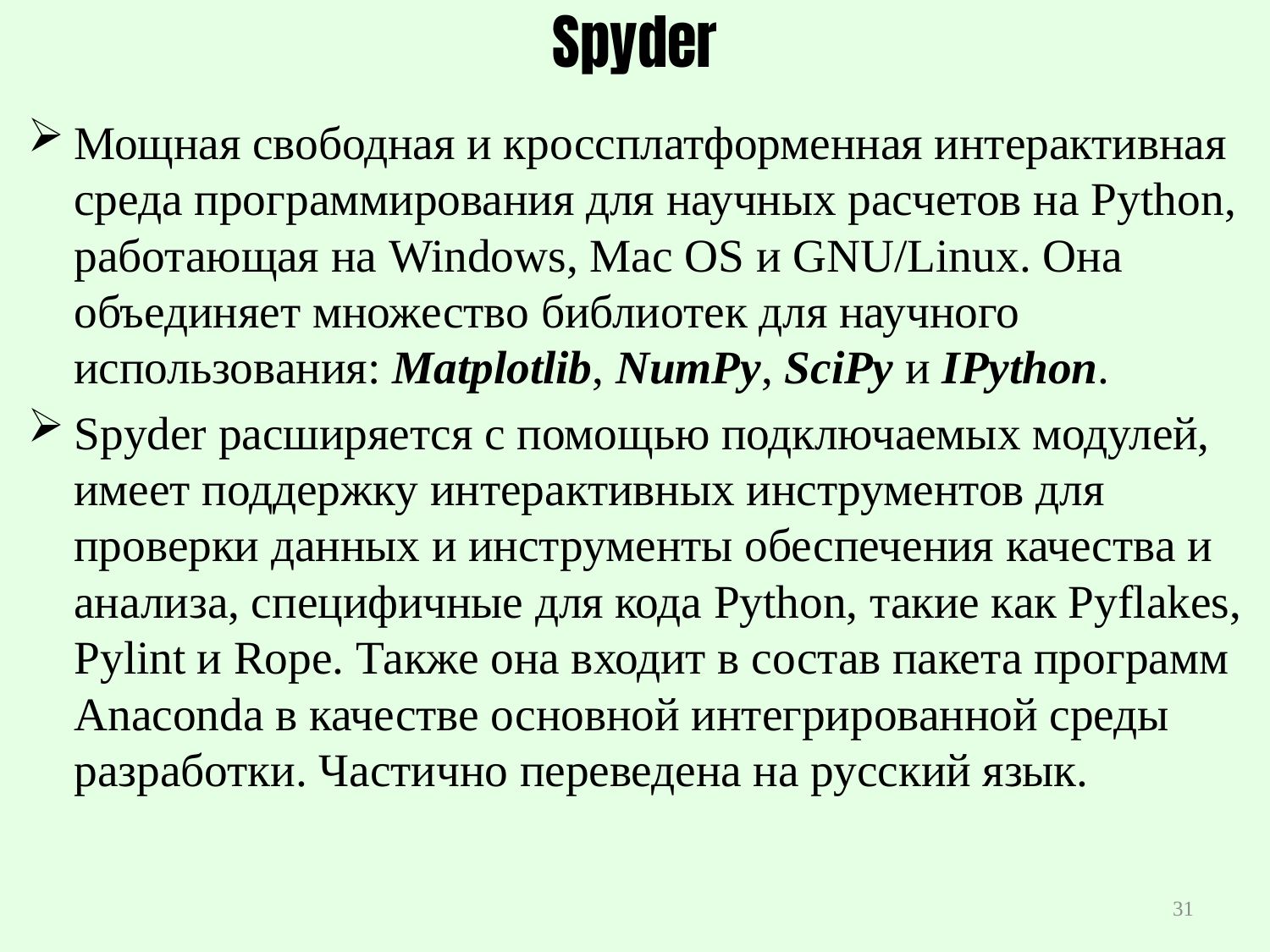

# Spyder
Мощная свободная и кроссплатформенная интерактивная среда программирования для научных расчетов на Python, работающая на Windows, Mac OS и GNU/Linux. Она объединяет множество библиотек для научного использования: Matplotlib, NumPy, SciPy и IPython.
Spyder расширяется с помощью подключаемых модулей, имеет поддержку интерактивных инструментов для проверки данных и инструменты обеспечения качества и анализа, специфичные для кода Python, такие как Pyflakes, Pylint и Rope. Также она входит в состав пакета программ Anaconda в качестве основной интегрированной среды разработки. Частично переведена на русский язык.

31